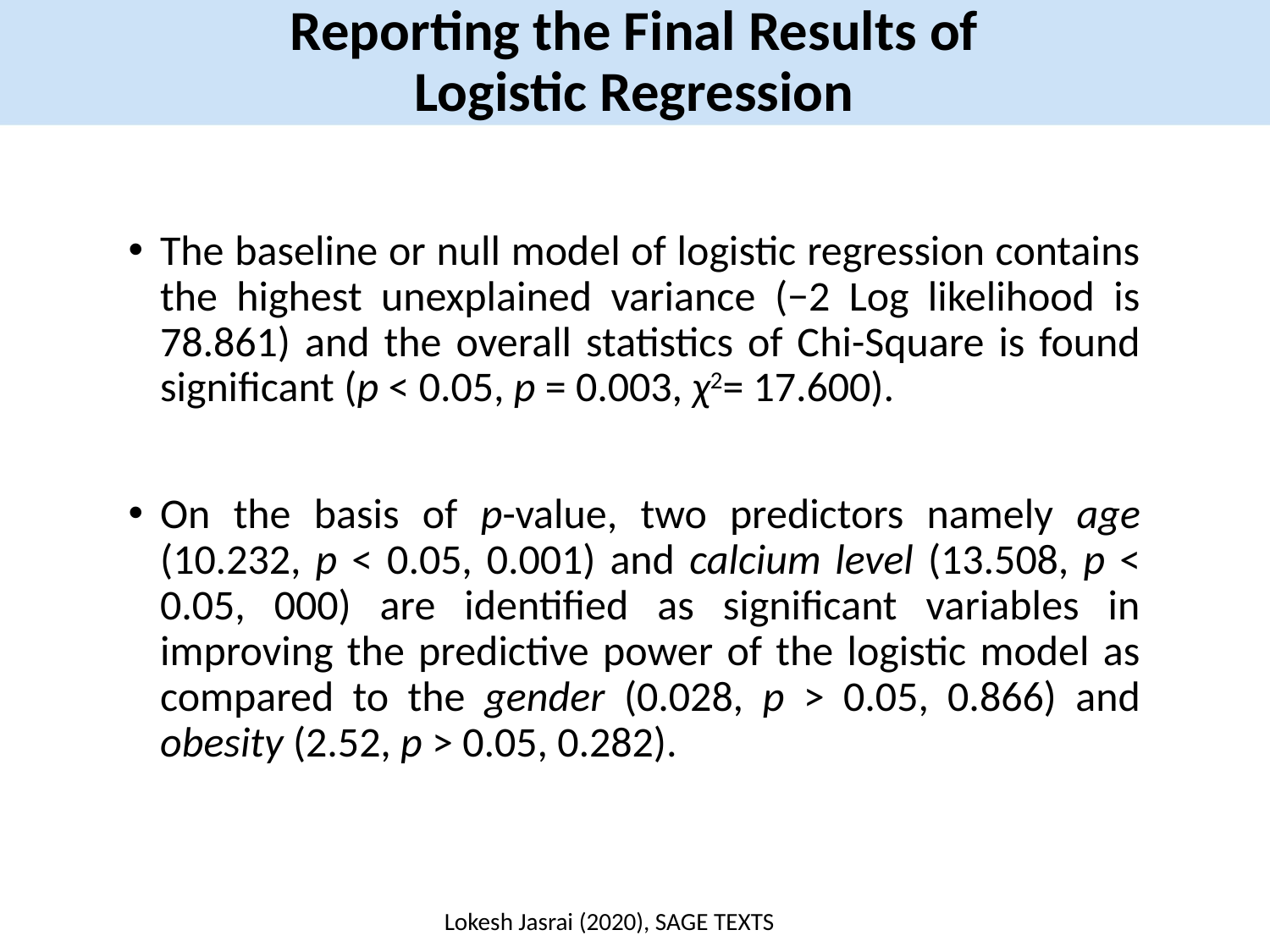

Reporting the Final Results of Logistic Regression
The baseline or null model of logistic regression contains the highest unexplained variance (−2 Log likelihood is 78.861) and the overall statistics of Chi-Square is found significant (p < 0.05, p = 0.003, χ2= 17.600).

On the basis of p-value, two predictors namely age (10.232, p < 0.05, 0.001) and calcium level (13.508, p < 0.05, 000) are identified as significant variables in improving the predictive power of the logistic model as compared to the gender (0.028, p > 0.05, 0.866) and obesity (2.52, p > 0.05, 0.282).
Lokesh Jasrai (2020), SAGE TEXTS